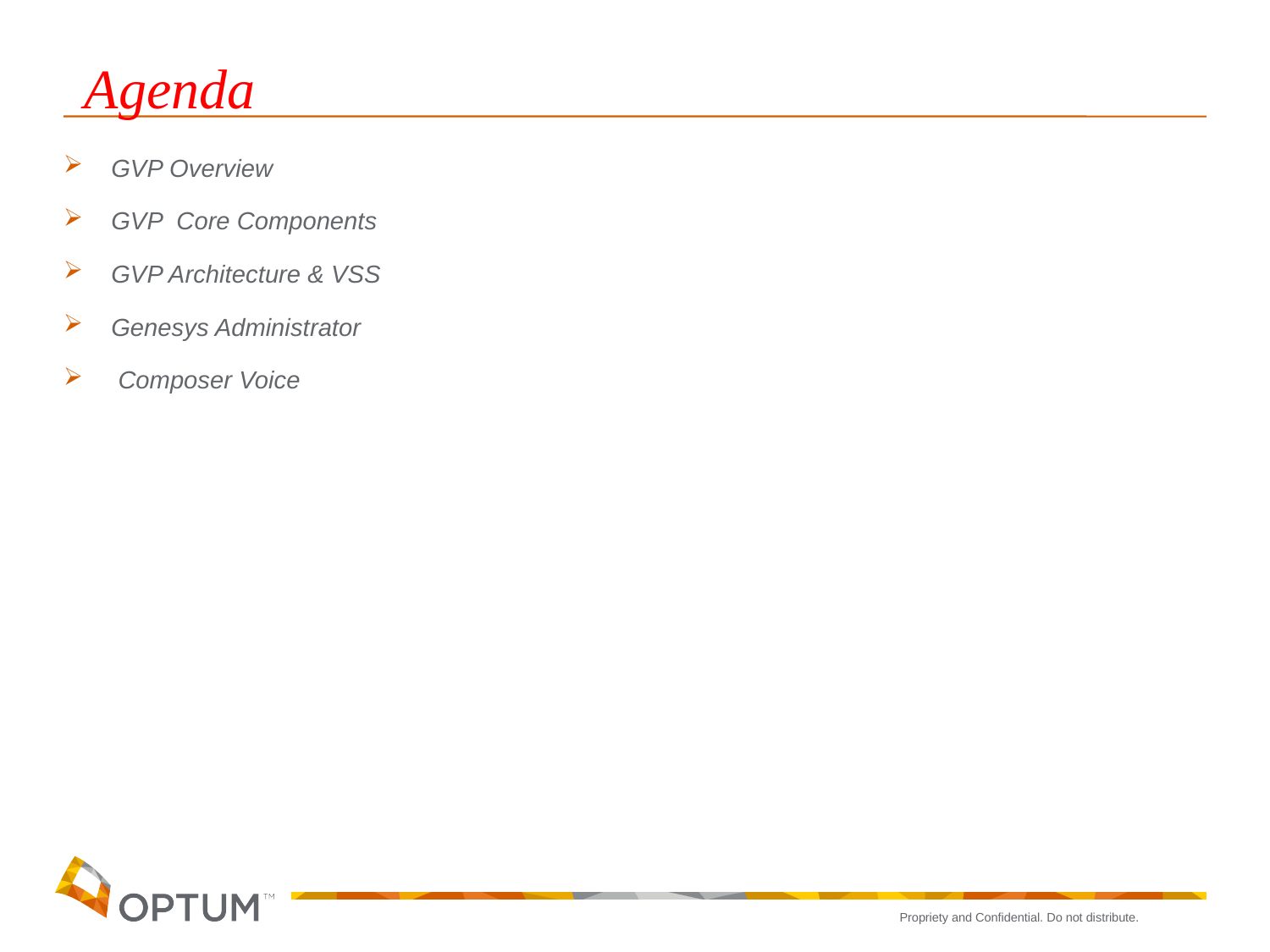

# Agenda
GVP Overview
GVP  Core Components
GVP Architecture & VSS
Genesys Administrator
 Composer Voice